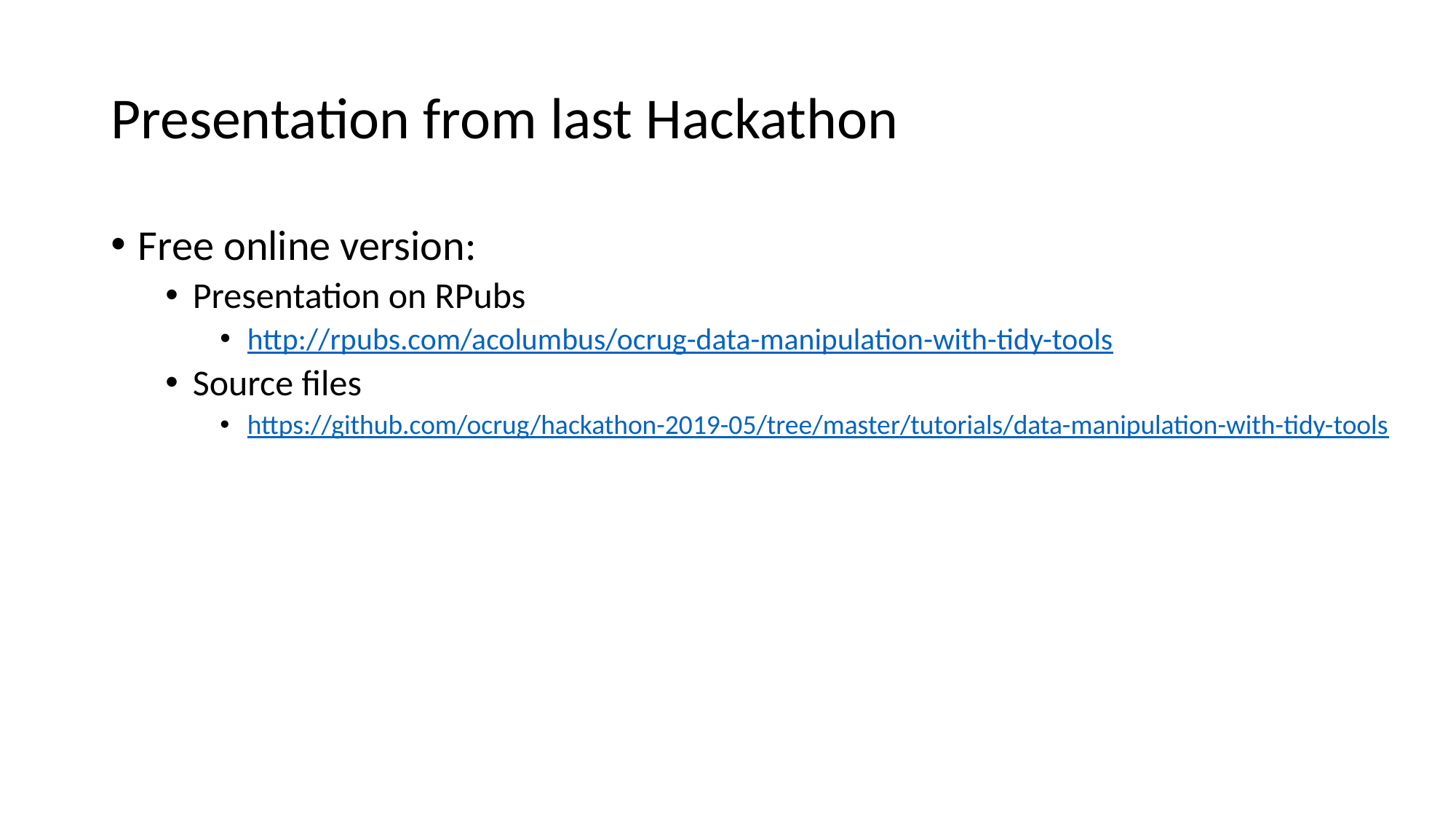

# Presentation from last Hackathon
Free online version:
Presentation on RPubs
http://rpubs.com/acolumbus/ocrug-data-manipulation-with-tidy-tools
Source files
https://github.com/ocrug/hackathon-2019-05/tree/master/tutorials/data-manipulation-with-tidy-tools